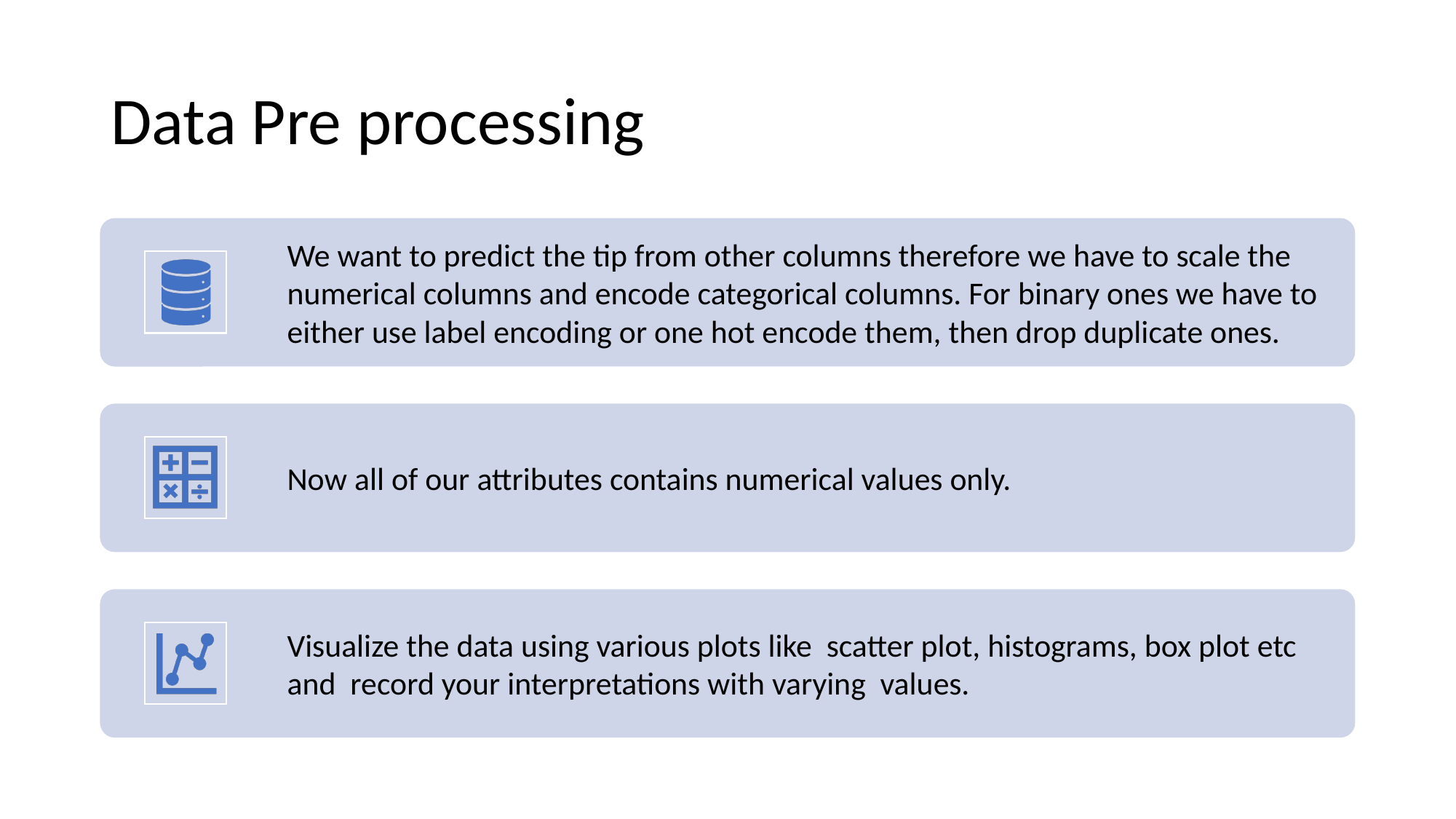

# Data Pre processing
We want to predict the tip from other columns therefore we have to scale the numerical columns and encode categorical columns. For binary ones we have to either use label encoding or one hot encode them, then drop duplicate ones.
Now all of our attributes contains numerical values only.
Visualize the data using various plots like  scatter plot, histograms, box plot etc and  record your interpretations with varying  values.